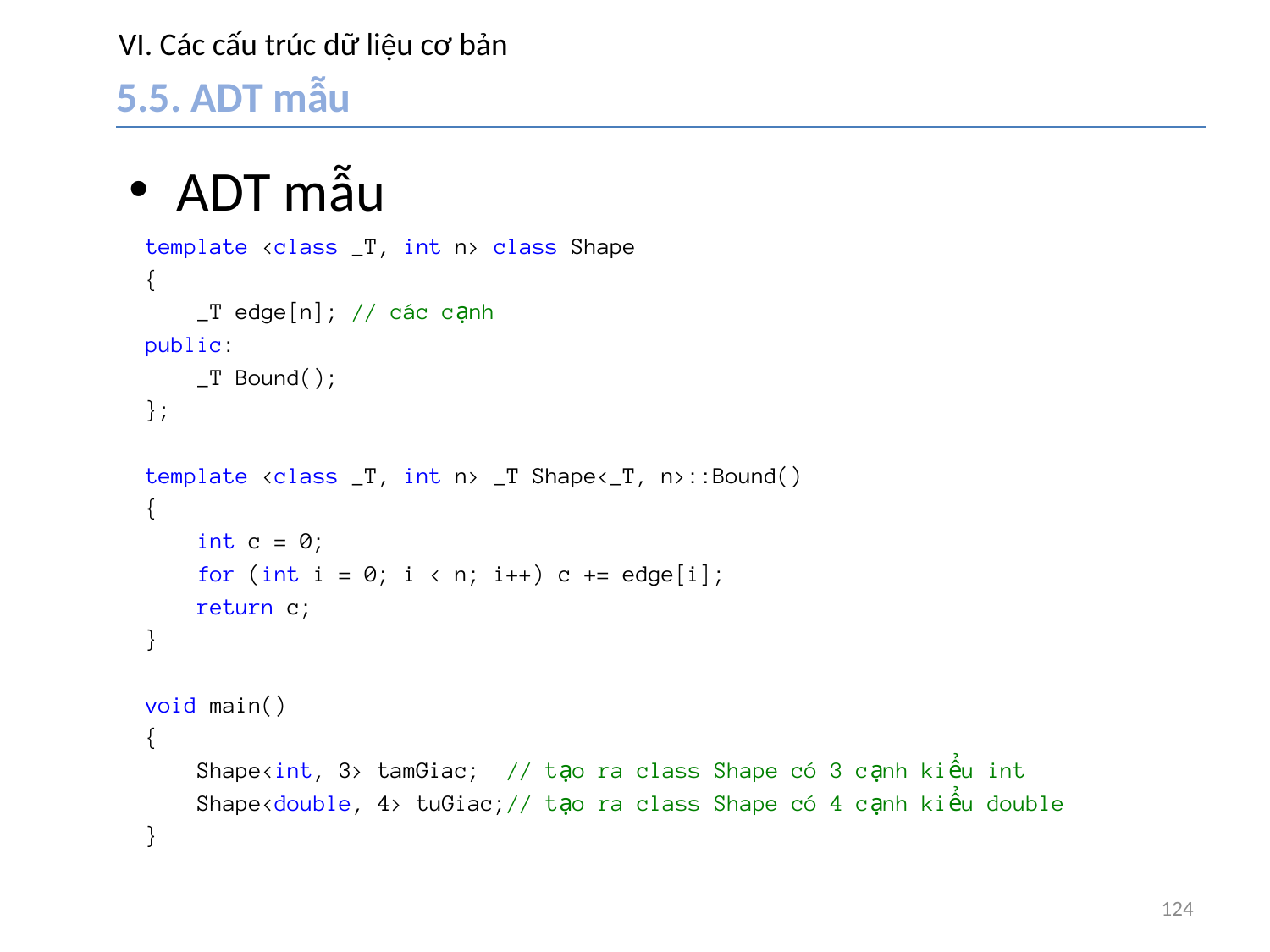

# VI. Các cấu trúc dữ liệu cơ bản
5.5. ADT mẫu
ADT mẫu
template <class _T, int n> class Shape
{
    _T edge[n]; // các cạnh
public:
    _T Bound();
};

template <class _T, int n> _T Shape<_T, n>::Bound()
{
    int c = 0;
    for (int i = 0; i < n; i++) c += edge[i];
    return c;
}

void main()
{
    Shape<int, 3> tamGiac;  // tạo ra class Shape có 3 cạnh kiểu int
    Shape<double, 4> tuGiac;// tạo ra class Shape có 4 cạnh kiểu double
}

124